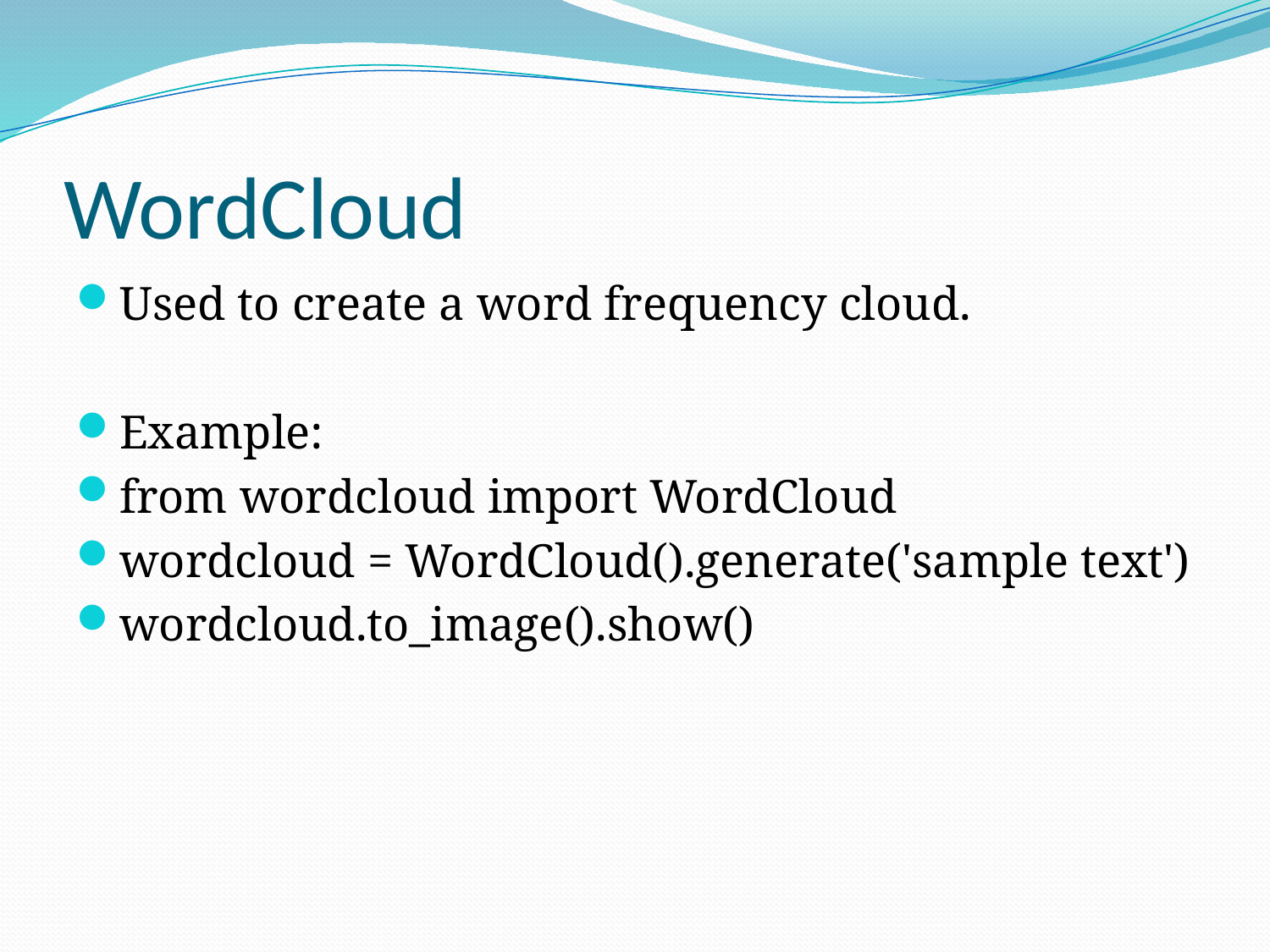

# WordCloud
Used to create a word frequency cloud.

Example:
from wordcloud import WordCloud
wordcloud = WordCloud().generate('sample text')
wordcloud.to_image().show()